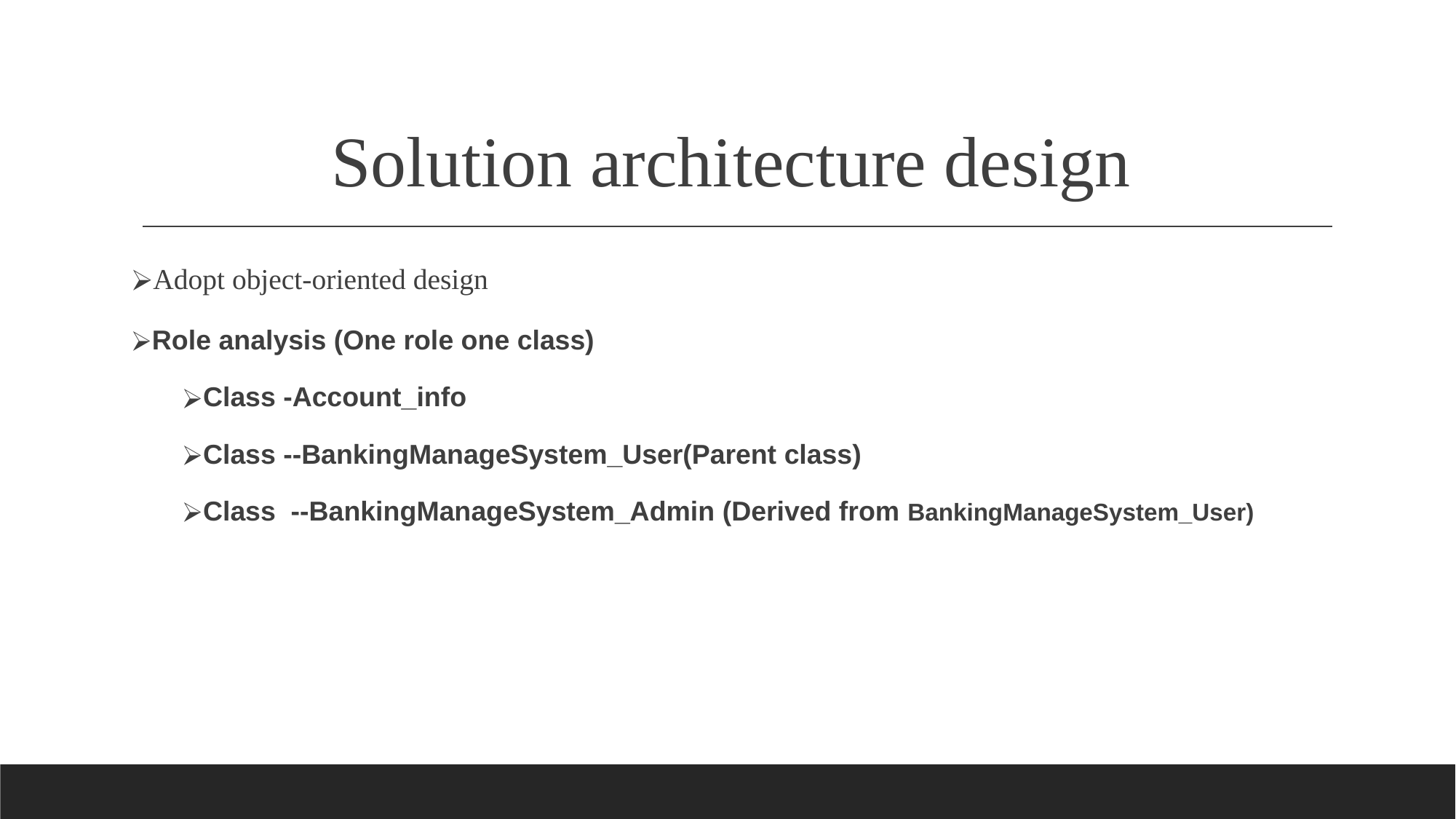

# Solution architecture design
Adopt object-oriented design
Role analysis (One role one class)
Class -Account_info
Class --BankingManageSystem_User(Parent class)
Class  --BankingManageSystem_Admin (Derived from BankingManageSystem_User)